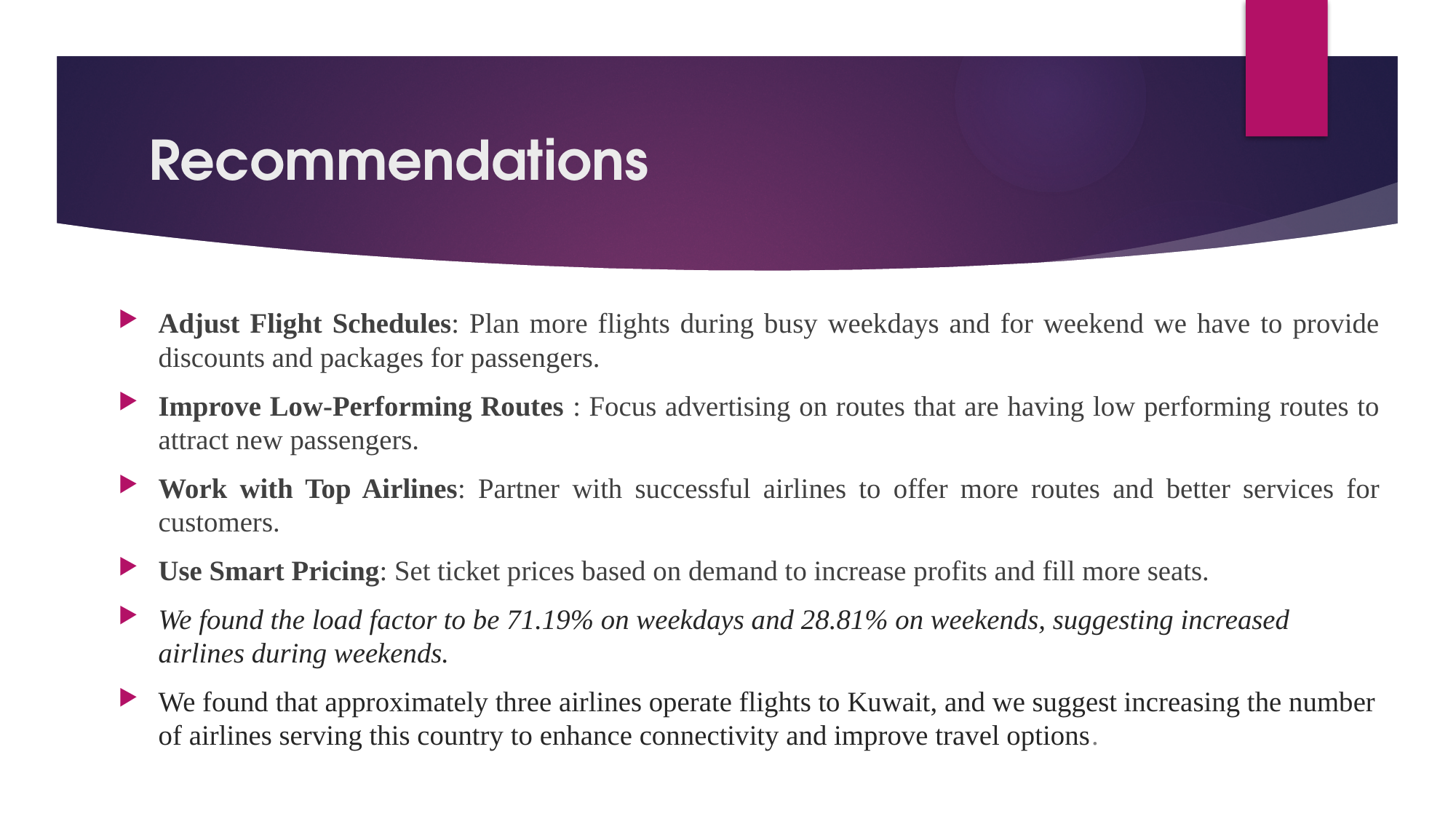

# Recommendations
Adjust Flight Schedules: Plan more flights during busy weekdays and for weekend we have to provide discounts and packages for passengers.
Improve Low-Performing Routes : Focus advertising on routes that are having low performing routes to attract new passengers.
Work with Top Airlines: Partner with successful airlines to offer more routes and better services for customers.
Use Smart Pricing: Set ticket prices based on demand to increase profits and fill more seats.
We found the load factor to be 71.19% on weekdays and 28.81% on weekends, suggesting increased airlines during weekends.
We found that approximately three airlines operate flights to Kuwait, and we suggest increasing the number of airlines serving this country to enhance connectivity and improve travel options.